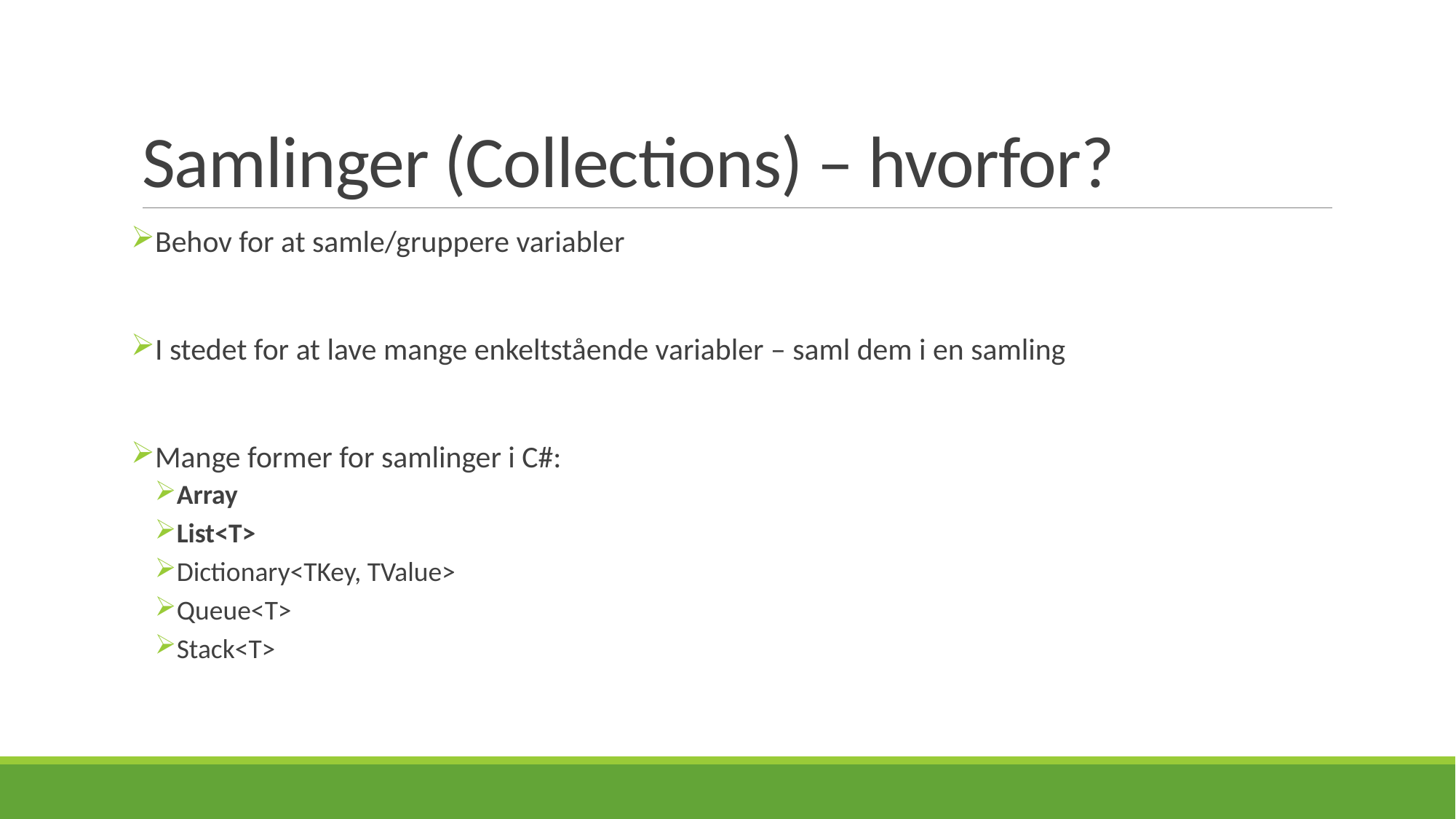

# Samlinger (Collections) – hvorfor?
Behov for at samle/gruppere variabler

I stedet for at lave mange enkeltstående variabler – saml dem i en samling

Mange former for samlinger i C#:
Array
List<T>
Dictionary<TKey, TValue>
Queue<T>
Stack<T>